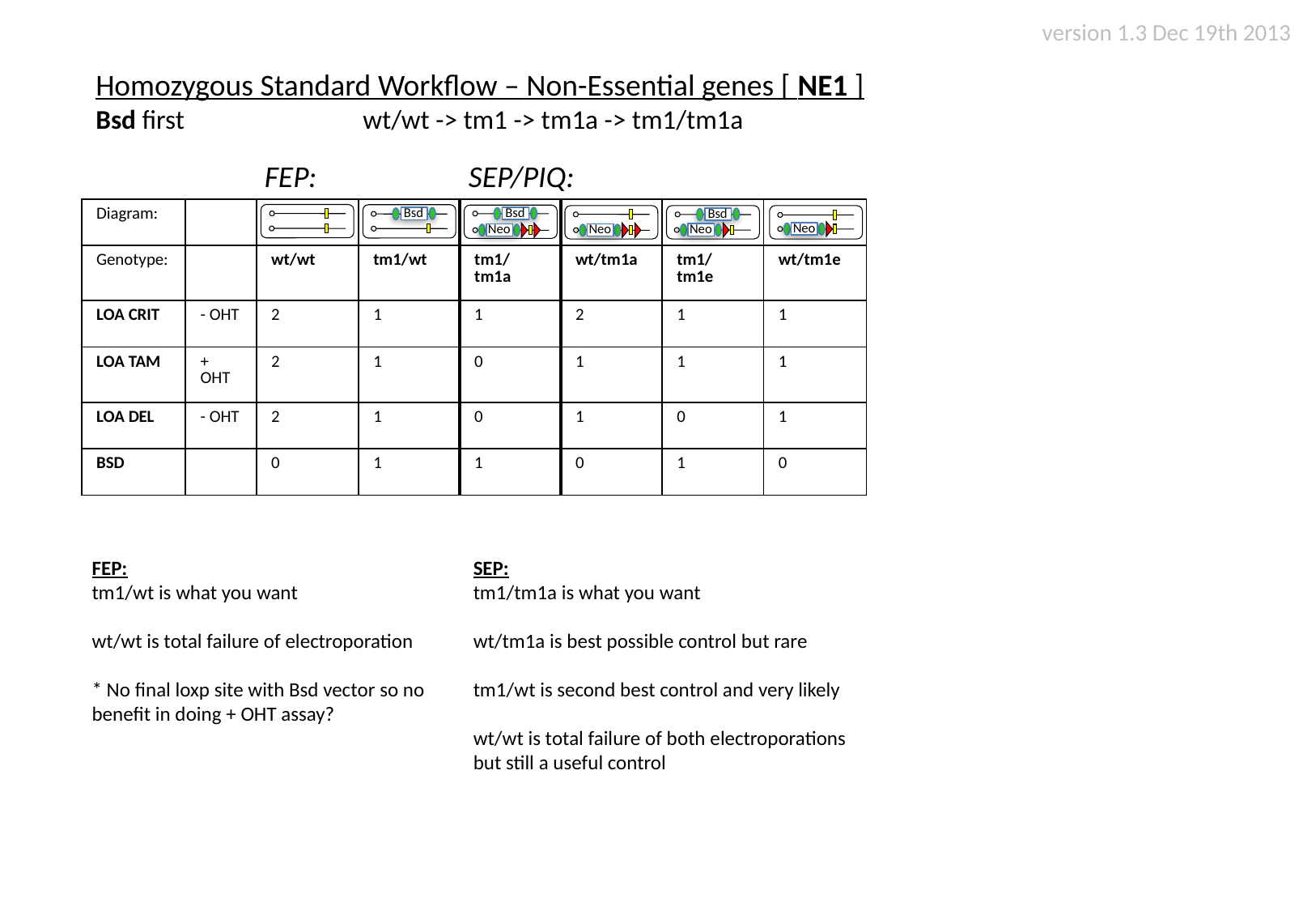

version 1.3 Dec 19th 2013
Homozygous Standard Workflow – Non-Essential genes [ NE1 ]
Bsd first		    wt/wt -> tm1 -> tm1a -> tm1/tm1a
FEP:
SEP/PIQ:
Bsd

Bsd

Bsd

Neo

Neo

Neo

Neo

| Diagram: |  |  |  |  |  |  |  |
| --- | --- | --- | --- | --- | --- | --- | --- |
| Genotype: |  | wt/wt | tm1/wt | tm1/tm1a | wt/tm1a | tm1/tm1e | wt/tm1e |
| LOA CRIT | - OHT | 2 | 1 | 1 | 2 | 1 | 1 |
| LOA TAM | + OHT | 2 | 1 | 0 | 1 | 1 | 1 |
| LOA DEL | - OHT | 2 | 1 | 0 | 1 | 0 | 1 |
| BSD |  | 0 | 1 | 1 | 0 | 1 | 0 |
FEP:
tm1/wt is what you want

wt/wt is total failure of electroporation

* No final loxp site with Bsd vector so no benefit in doing + OHT assay?
SEP:
tm1/tm1a is what you want

wt/tm1a is best possible control but rare

tm1/wt is second best control and very likely

wt/wt is total failure of both electroporations but still a useful control